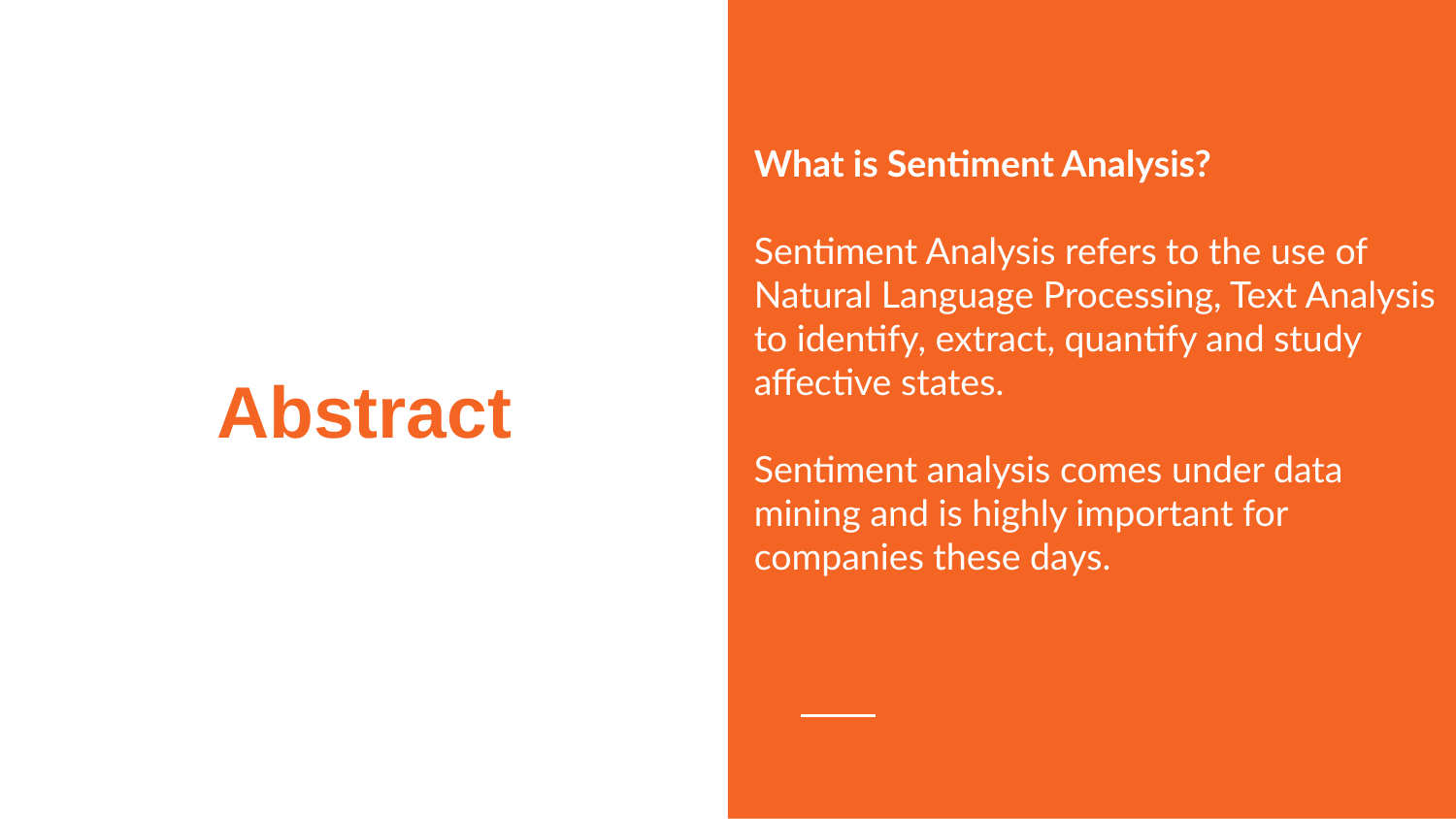

What is Sentiment Analysis?

Sentiment Analysis refers to the use of Natural Language Processing, Text Analysis to identify, extract, quantify and study affective states.

Sentiment analysis comes under data mining and is highly important for companies these days.
# Abstract